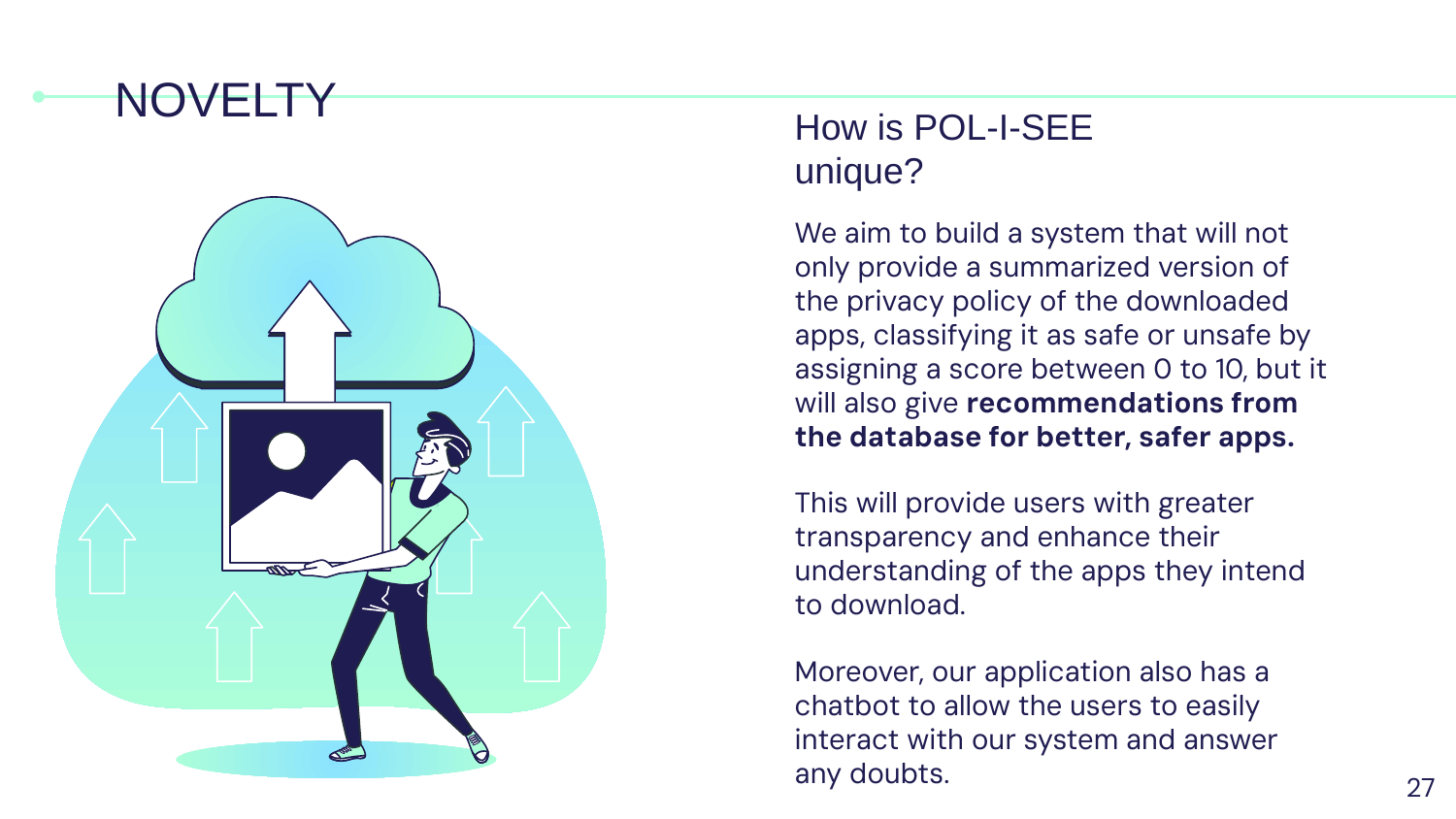

# NOVELTY
How is POL-I-SEE unique?

We aim to build a system that will not only provide a summarized version of the privacy policy of the downloaded apps, classifying it as safe or unsafe by assigning a score between 0 to 10, but it will also give recommendations from the database for better, safer apps.
This will provide users with greater transparency and enhance their understanding of the apps they intend to download.
Moreover, our application also has a chatbot to allow the users to easily interact with our system and answer any doubts.
27